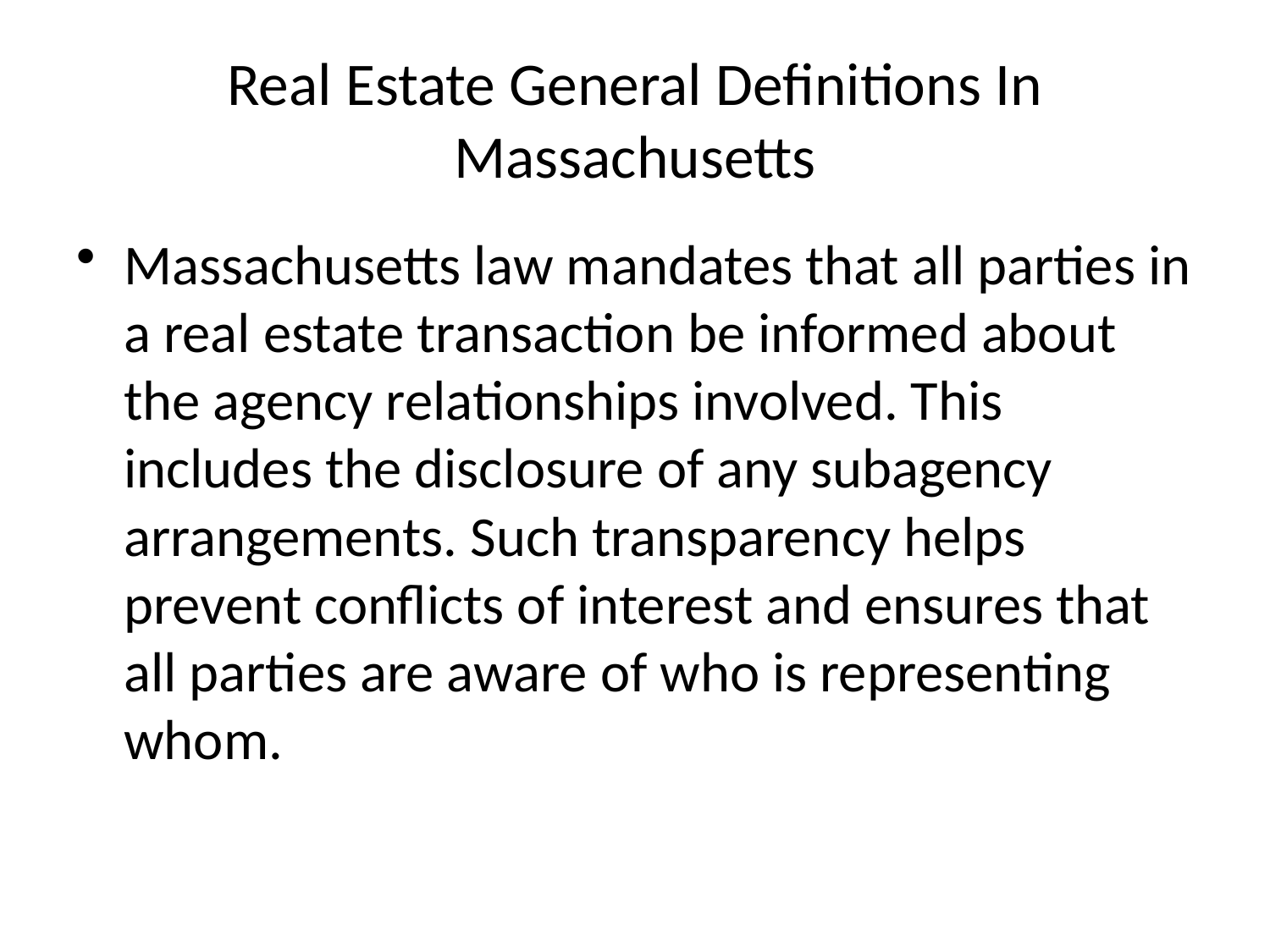

# Real Estate General Definitions In Massachusetts

Massachusetts law mandates that all parties in a real estate transaction be informed about the agency relationships involved. This includes the disclosure of any subagency arrangements. Such transparency helps prevent conflicts of interest and ensures that all parties are aware of who is representing whom.